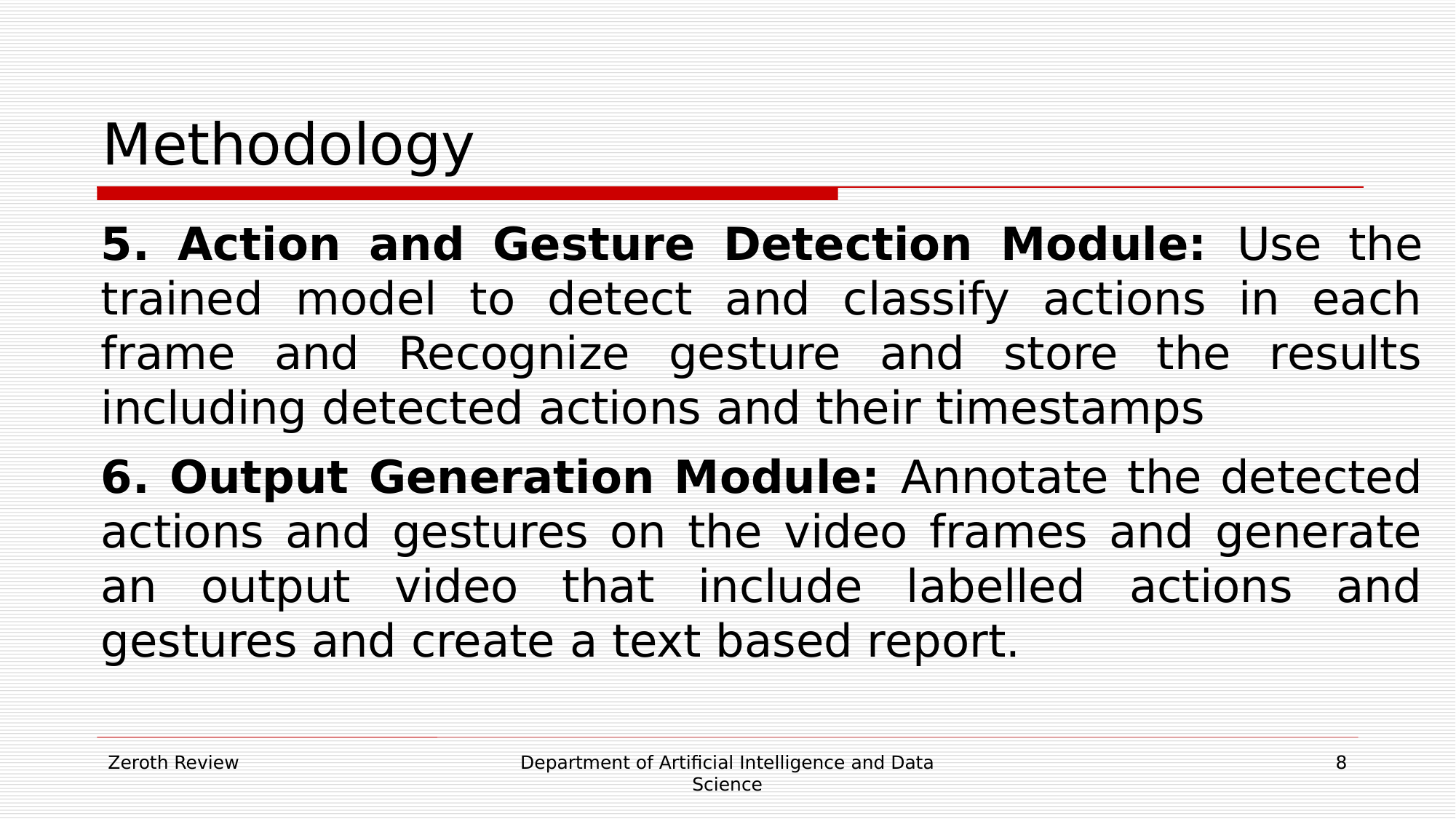

# Methodology
5. Action and Gesture Detection Module: Use the trained model to detect and classify actions in each frame and Recognize gesture and store the results including detected actions and their timestamps
6. Output Generation Module: Annotate the detected actions and gestures on the video frames and generate an output video that include labelled actions and gestures and create a text based report.
Zeroth Review
Department of Artificial Intelligence and Data Science
8